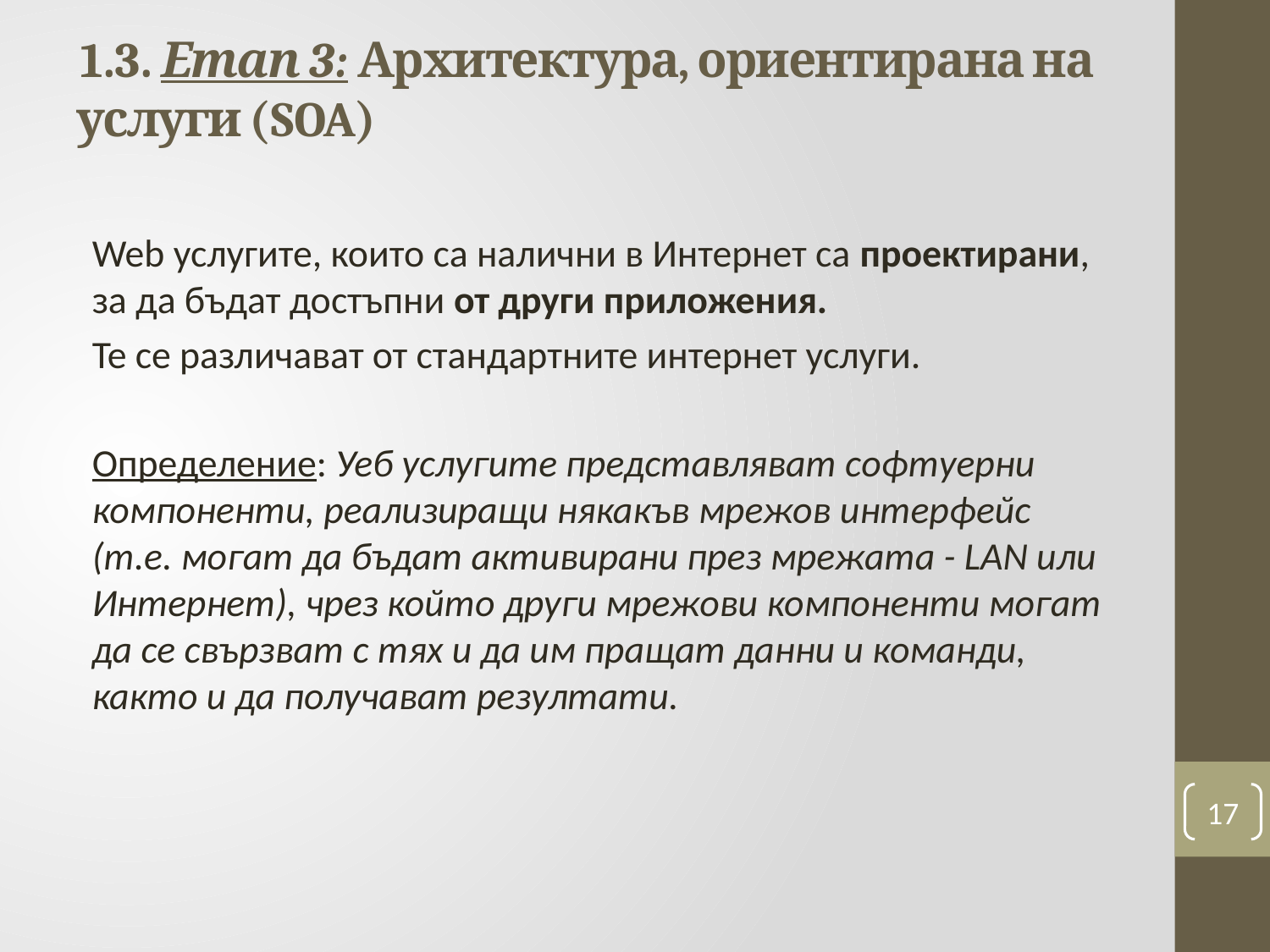

# 1.3. Етап 3: Архитектура, ориентирана на услуги (SOA)
Web услугите, които са налични в Интернет са проектирани, за да бъдат достъпни от други приложения.
Те се различават от стандартните интернет услуги.

Определение: Уеб услугите представляват софтуерни компоненти, реализиращи някакъв мрежов интерфейс (т.е. могат да бъдат активирани през мрежата - LAN или Интернет), чрез който други мрежови компоненти могат да се свързват с тях и да им пращат данни и команди, както и да получават резултати.

17